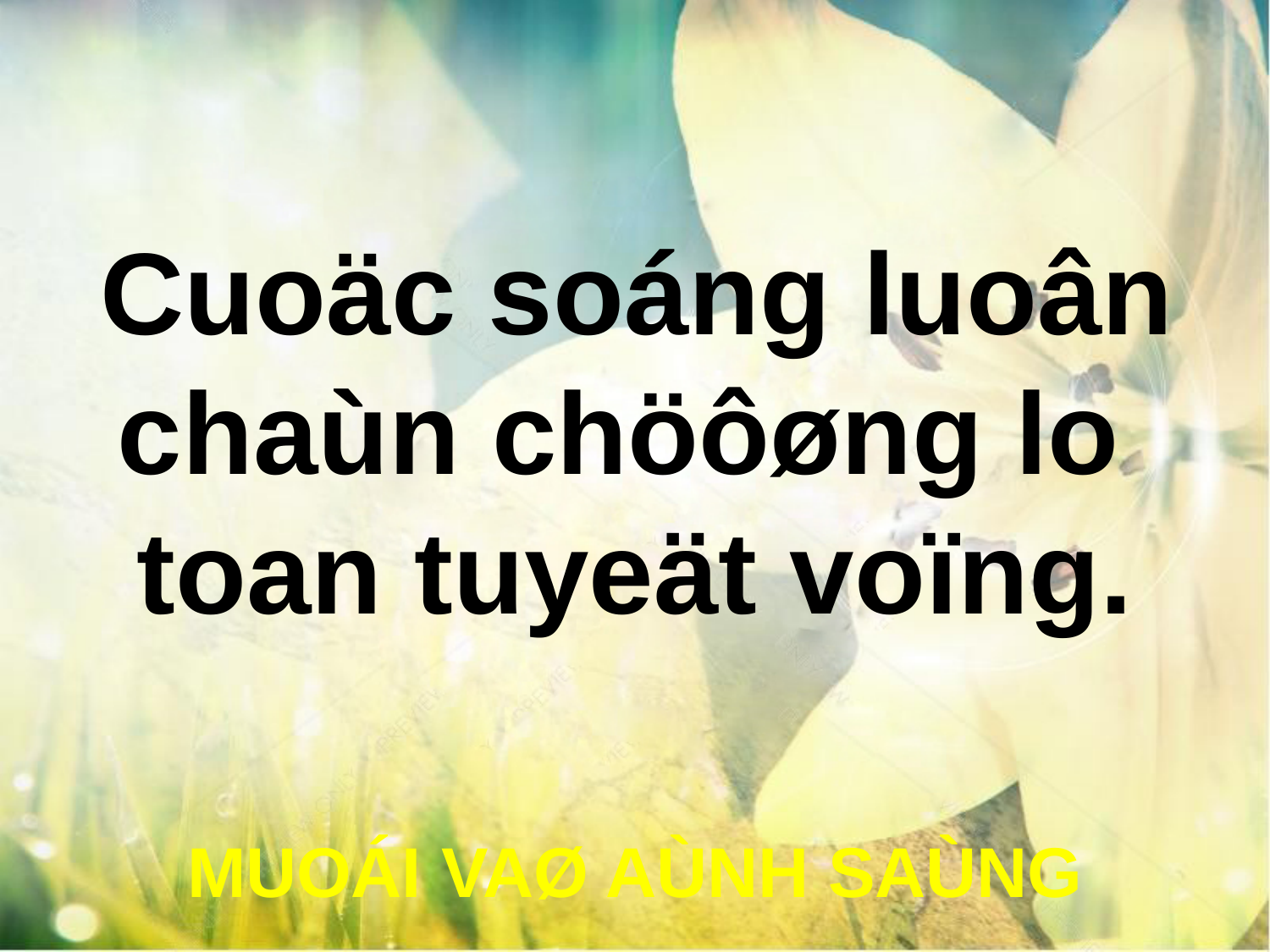

Cuoäc soáng luoân
chaùn chöôøng lo
toan tuyeät voïng.
MUOÁI VAØ AÙNH SAÙNG